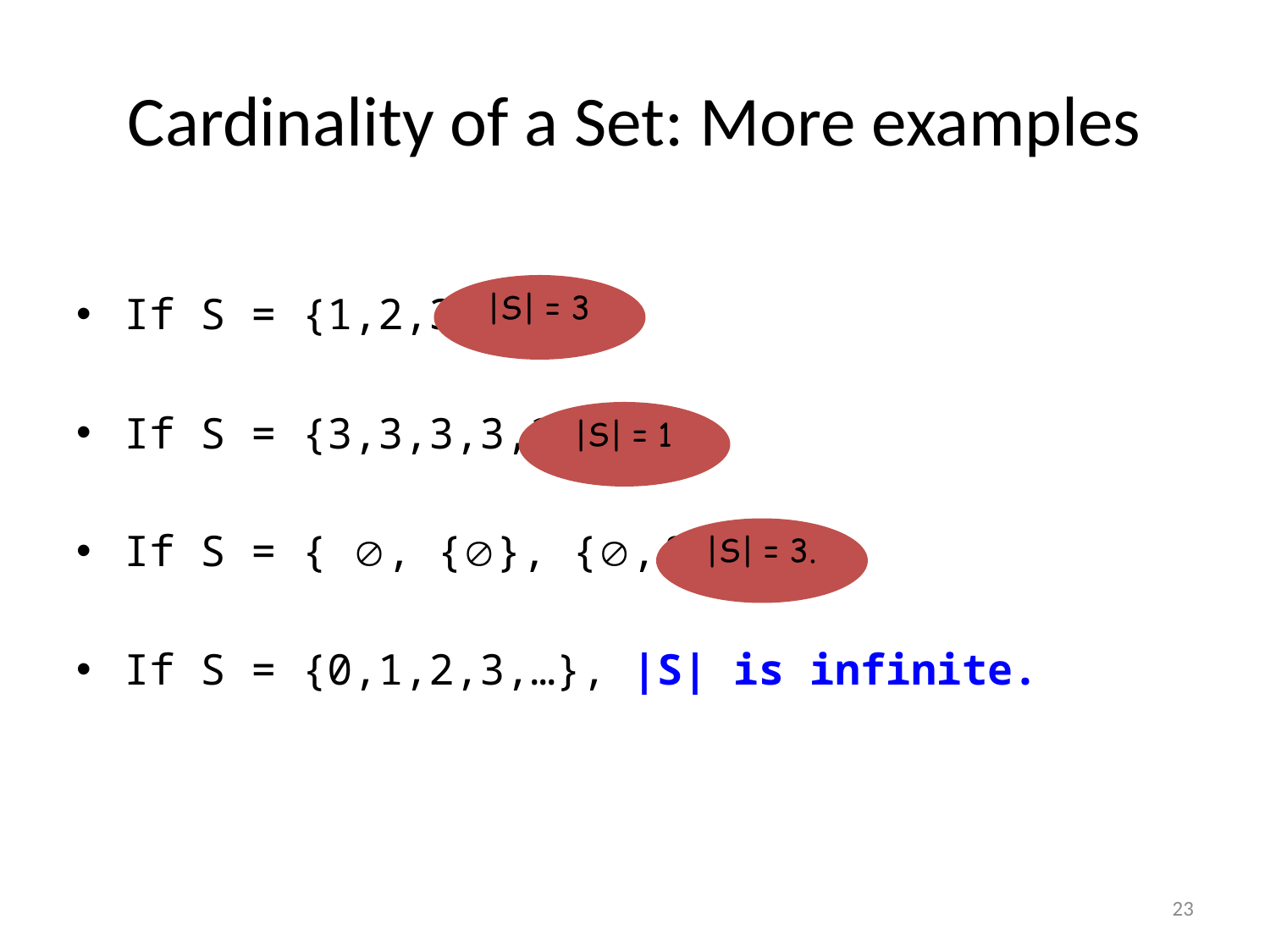

# Cardinality of a Set: More examples

If S = {1,2,3},

If S = {3,3,3,3,3},

If S = { ∅, {∅}, {∅,{∅}} },

If S = {0,1,2,3,…}, |S| is infinite.

|S| = 3

|S| = 1

|S| = 3.
23